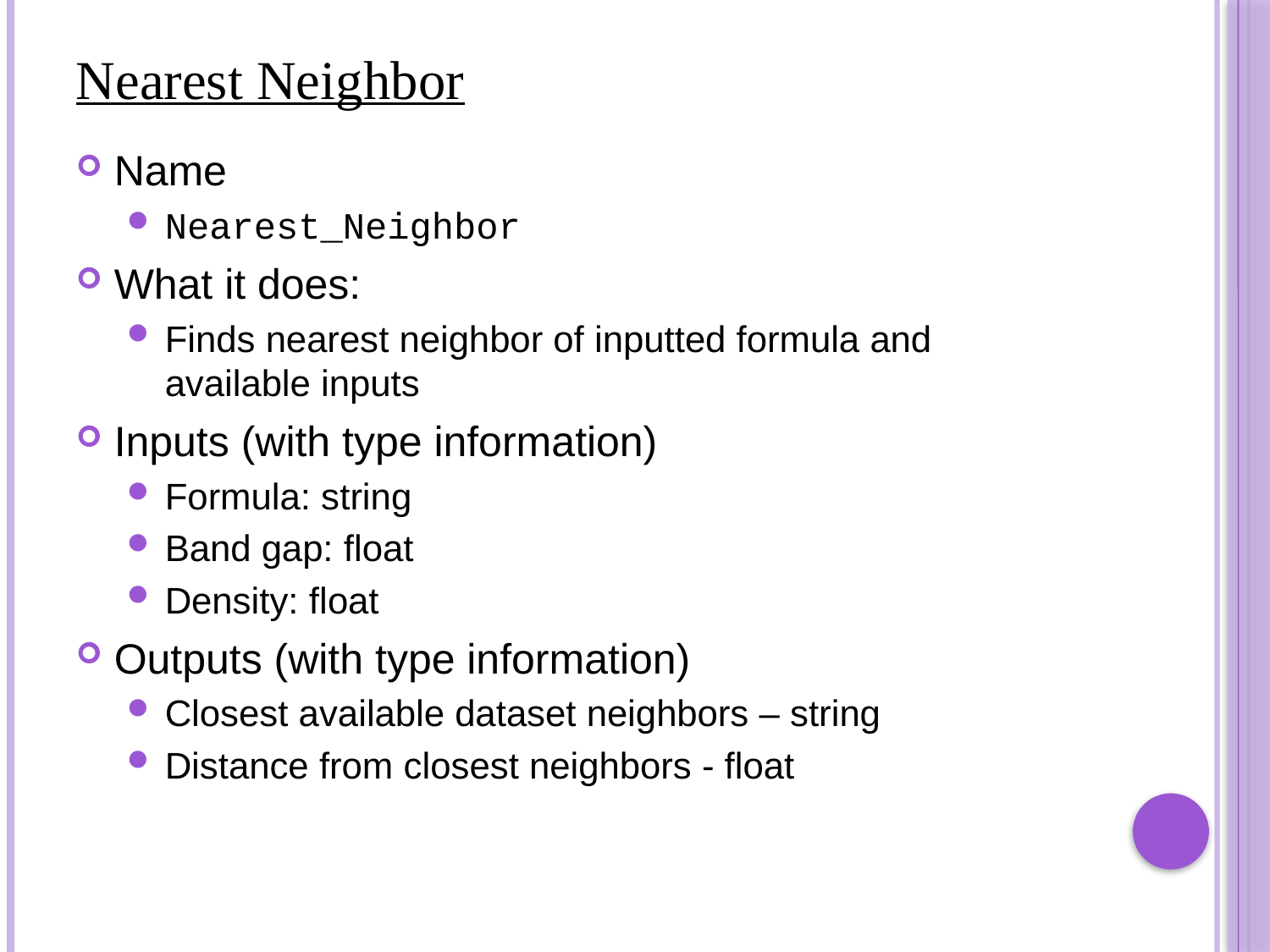

# Nearest Neighbor
Name
Nearest_Neighbor
What it does:
Finds nearest neighbor of inputted formula and available inputs
Inputs (with type information)
Formula: string
Band gap: float
Density: float
Outputs (with type information)
Closest available dataset neighbors – string
Distance from closest neighbors - float